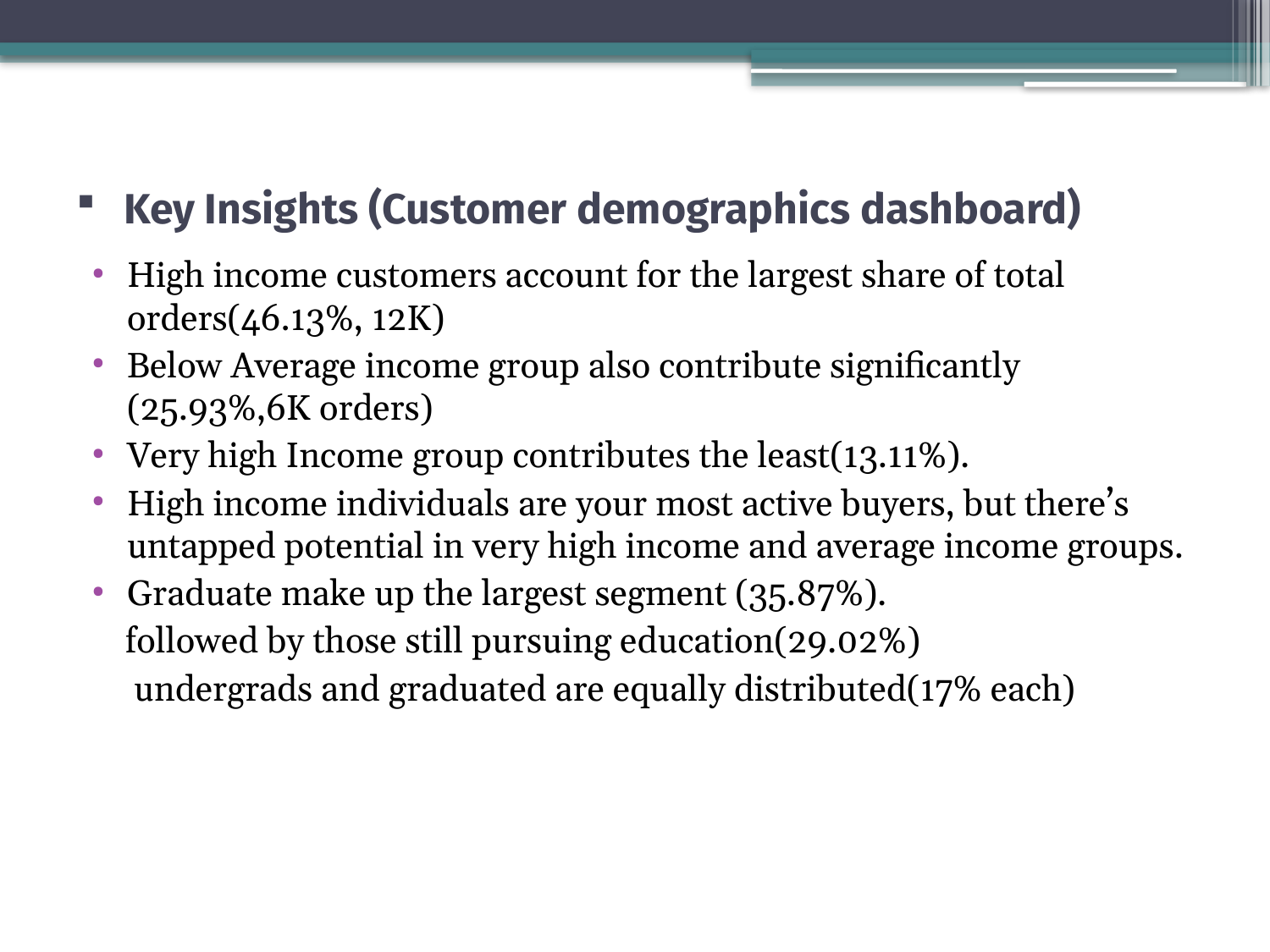

# Key Insights (Customer demographics dashboard)
High income customers account for the largest share of total orders(46.13%, 12K)
Below Average income group also contribute significantly (25.93%,6K orders)
Very high Income group contributes the least(13.11%).
High income individuals are your most active buyers, but there’s untapped potential in very high income and average income groups.
Graduate make up the largest segment (35.87%).
    followed by those still pursuing education(29.02%)
     undergrads and graduated are equally distributed(17% each)